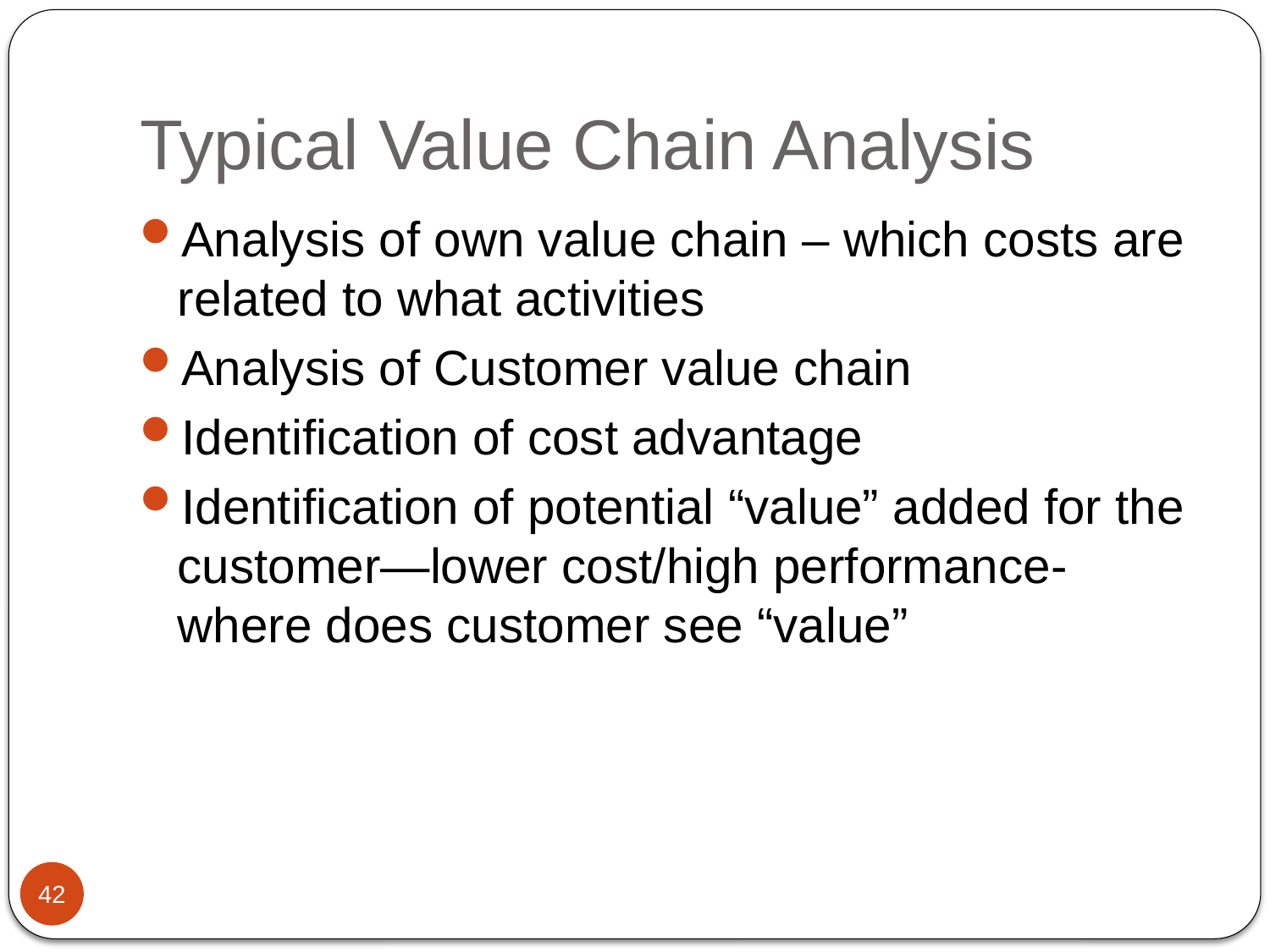

# Typical Value Chain Analysis
Analysis of own value chain – which costs are related to what activities
Analysis of Customer value chain
Identification of cost advantage
Identification of potential “value” added for the customer—lower cost/high performance-where does customer see “value”

42